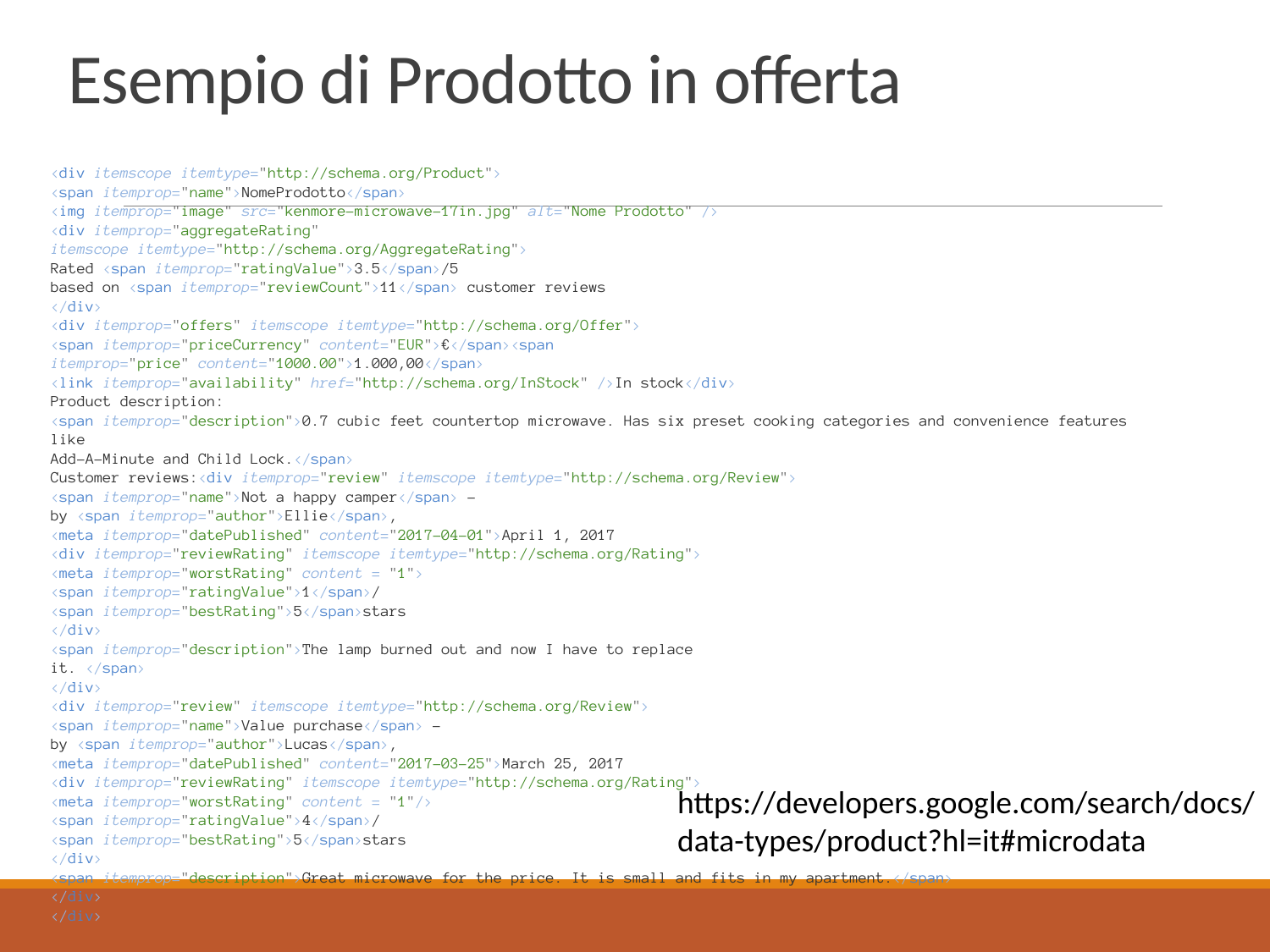

# Esempio di Prodotto in offerta
<div itemscope itemtype="http://schema.org/Product">
<span itemprop="name">NomeProdotto</span>
<img itemprop="image" src="kenmore-microwave-17in.jpg" alt="Nome Prodotto" />
<div itemprop="aggregateRating"
itemscope itemtype="http://schema.org/AggregateRating">
Rated <span itemprop="ratingValue">3.5</span>/5
based on <span itemprop="reviewCount">11</span> customer reviews
</div>
<div itemprop="offers" itemscope itemtype="http://schema.org/Offer">
<span itemprop="priceCurrency" content="EUR">€</span><span
itemprop="price" content="1000.00">1.000,00</span>
<link itemprop="availability" href="http://schema.org/InStock" />In stock</div>
Product description:
<span itemprop="description">0.7 cubic feet countertop microwave. Has six preset cooking categories and convenience features like
Add-A-Minute and Child Lock.</span>
Customer reviews:<div itemprop="review" itemscope itemtype="http://schema.org/Review">
<span itemprop="name">Not a happy camper</span> -
by <span itemprop="author">Ellie</span>,
<meta itemprop="datePublished" content="2017-04-01">April 1, 2017
<div itemprop="reviewRating" itemscope itemtype="http://schema.org/Rating">
<meta itemprop="worstRating" content = "1">
<span itemprop="ratingValue">1</span>/
<span itemprop="bestRating">5</span>stars
</div>
<span itemprop="description">The lamp burned out and now I have to replace
it. </span>
</div>
<div itemprop="review" itemscope itemtype="http://schema.org/Review">
<span itemprop="name">Value purchase</span> -
by <span itemprop="author">Lucas</span>,
<meta itemprop="datePublished" content="2017-03-25">March 25, 2017
<div itemprop="reviewRating" itemscope itemtype="http://schema.org/Rating">
<meta itemprop="worstRating" content = "1"/>
<span itemprop="ratingValue">4</span>/
<span itemprop="bestRating">5</span>stars
</div>
<span itemprop="description">Great microwave for the price. It is small and fits in my apartment.</span>
</div>
</div>
https://developers.google.com/search/docs/data-types/product?hl=it#microdata